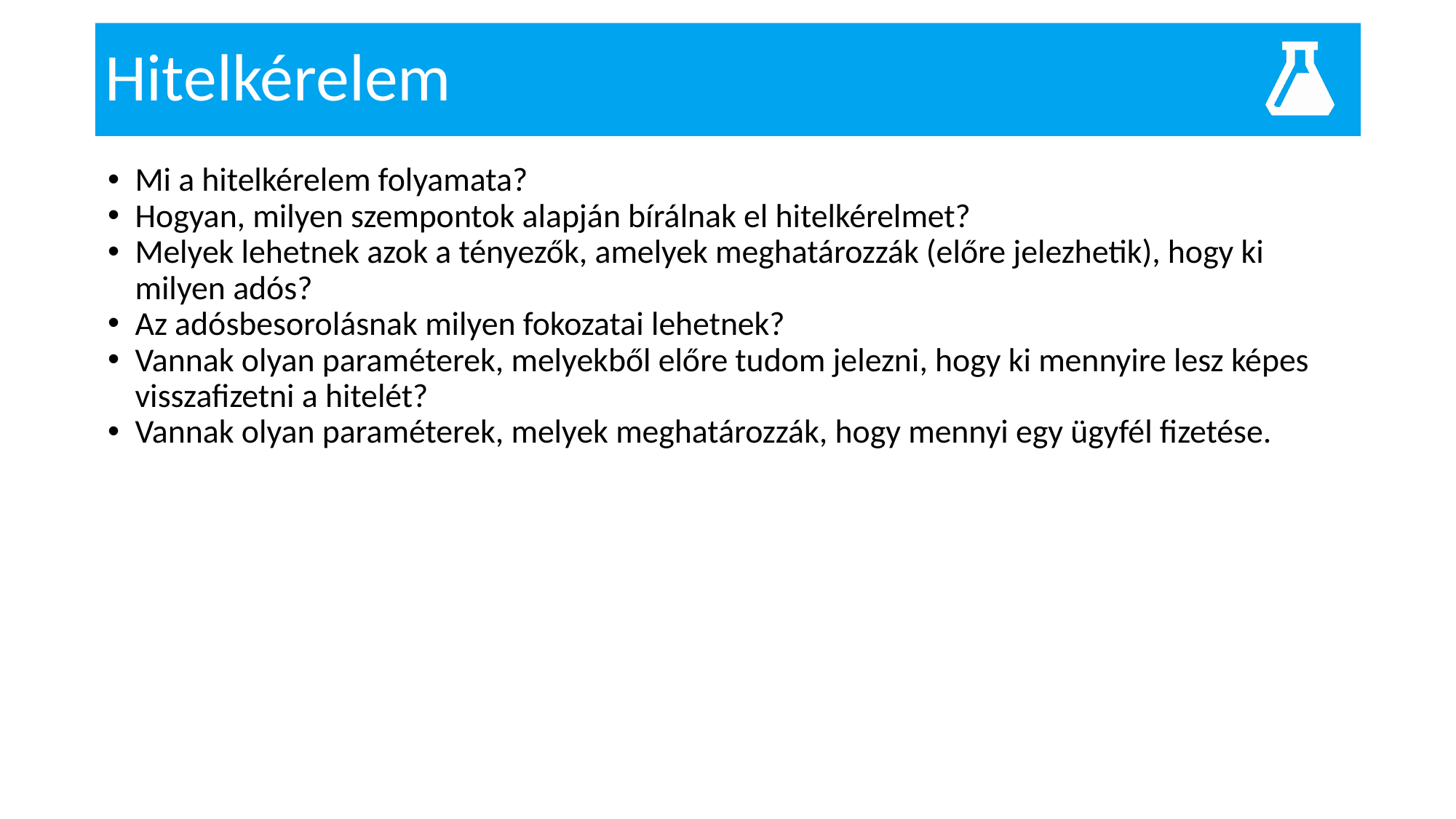

# Hitelkérelem
Mi a hitelkérelem folyamata?
Hogyan, milyen szempontok alapján bírálnak el hitelkérelmet?
Melyek lehetnek azok a tényezők, amelyek meghatározzák (előre jelezhetik), hogy ki milyen adós?
Az adósbesorolásnak milyen fokozatai lehetnek?
Vannak olyan paraméterek, melyekből előre tudom jelezni, hogy ki mennyire lesz képes visszafizetni a hitelét?
Vannak olyan paraméterek, melyek meghatározzák, hogy mennyi egy ügyfél fizetése.